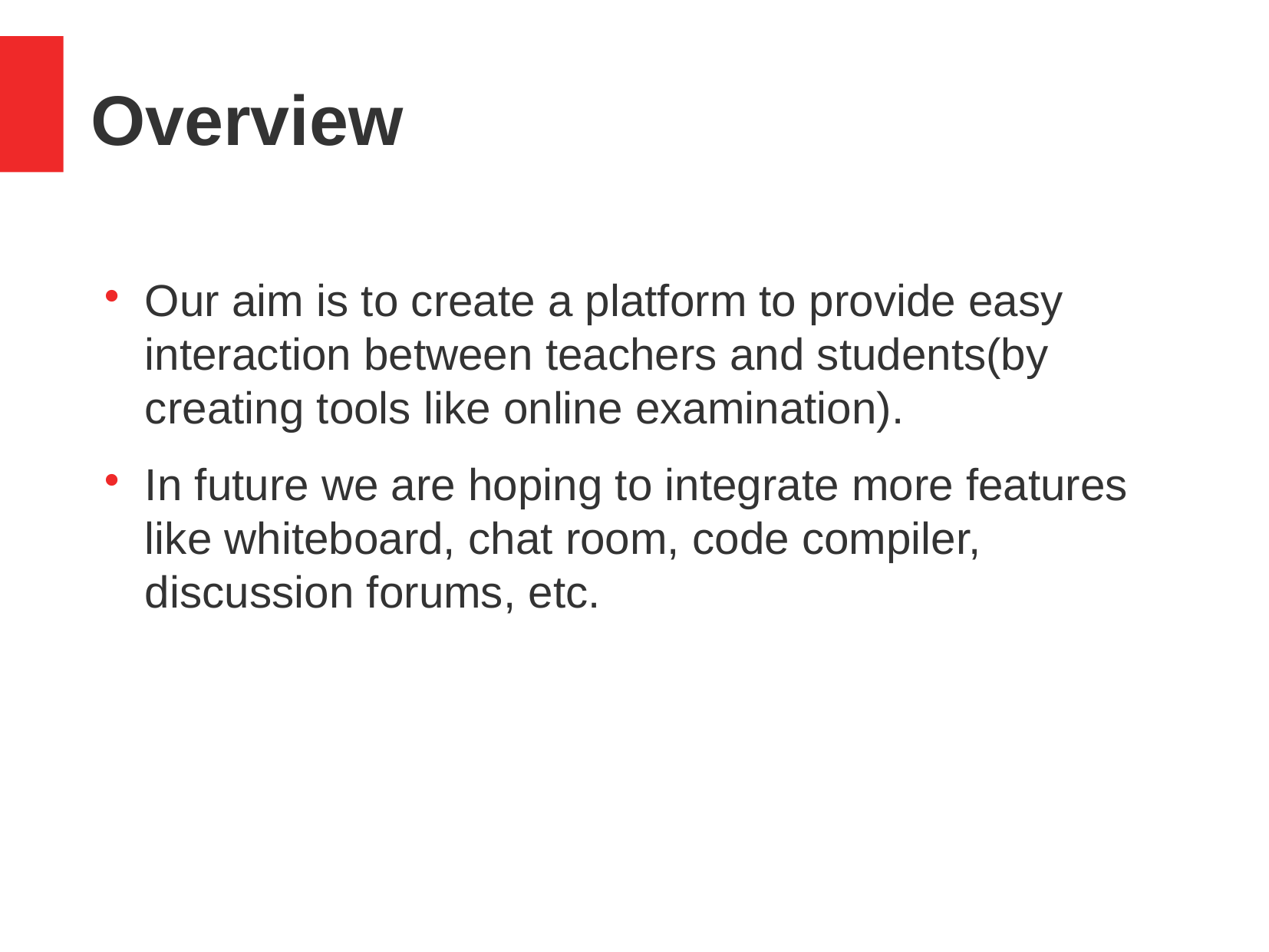

Overview
Our aim is to create a platform to provide easy interaction between teachers and students(by creating tools like online examination).
In future we are hoping to integrate more features like whiteboard, chat room, code compiler, discussion forums, etc.